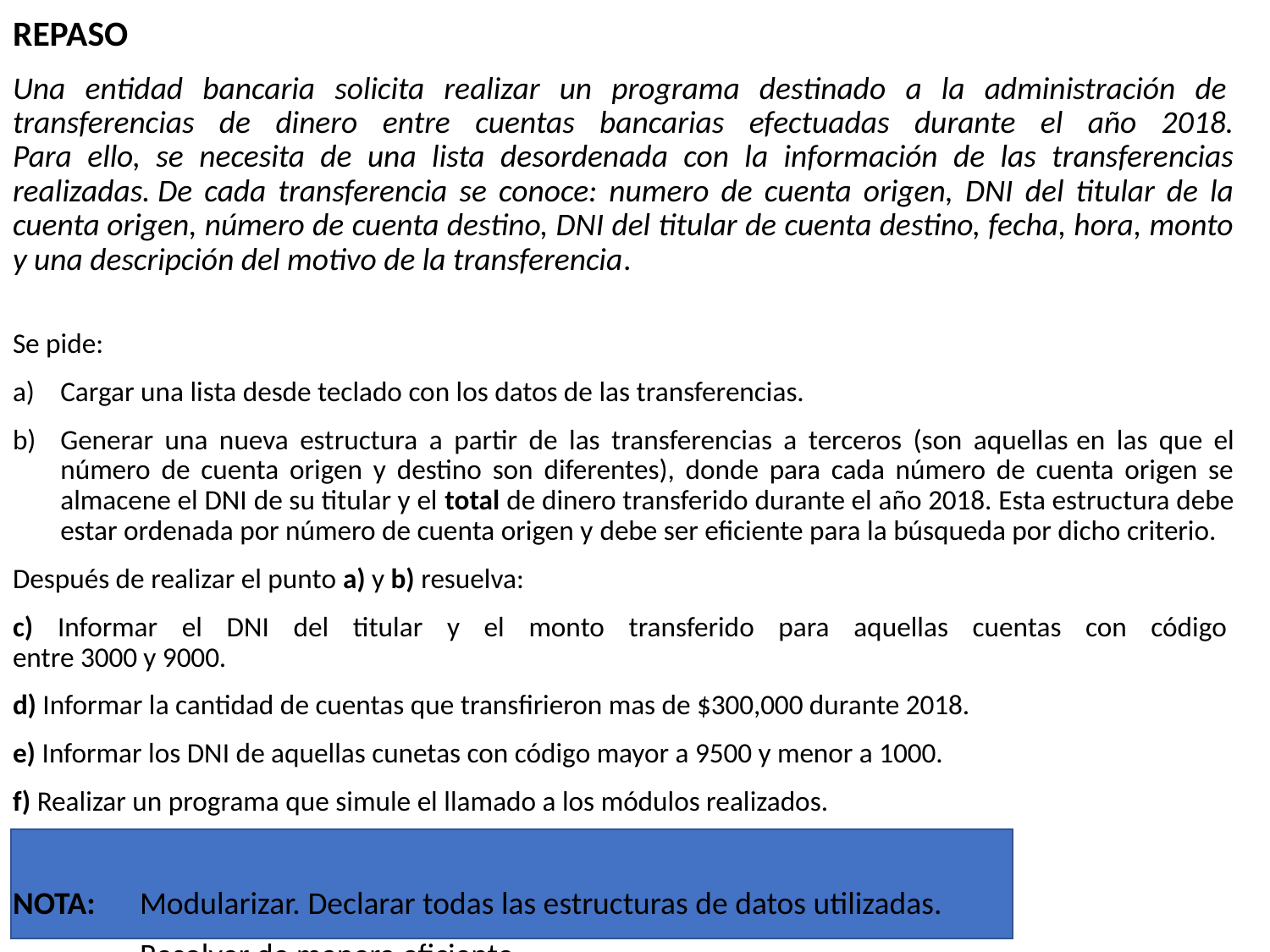

REPASO
Una entidad bancaria solicita realizar un programa destinado a la administración de 
transferencias de dinero entre cuentas bancarias efectuadas durante el año 2018.
Para ello, se necesita de una lista desordenada con la información de las transferencias realizadas. De cada transferencia se conoce: numero de cuenta origen, DNI del titular de la cuenta origen, número de cuenta destino, DNI del titular de cuenta destino, fecha, hora, monto y una descripción del motivo de la transferencia.
Se pide:
Cargar una lista desde teclado con los datos de las transferencias.
Generar una nueva estructura a partir de las transferencias a terceros (son aquellas en las que el número de cuenta origen y destino son diferentes), donde para cada número de cuenta origen se almacene el DNI de su titular y el total de dinero transferido durante el año 2018. Esta estructura debe estar ordenada por número de cuenta origen y debe ser eficiente para la búsqueda por dicho criterio.
Después de realizar el punto a) y b) resuelva:
c) Informar el DNI del titular y el monto transferido para aquellas cuentas con código 
entre 3000 y 9000.
d) Informar la cantidad de cuentas que transfirieron mas de $300,000 durante 2018.
e) Informar los DNI de aquellas cunetas con código mayor a 9500 y menor a 1000.
f) Realizar un programa que simule el llamado a los módulos realizados.

NOTA: 	Modularizar. Declarar todas las estructuras de datos utilizadas.
	Resolver de manera eficiente.